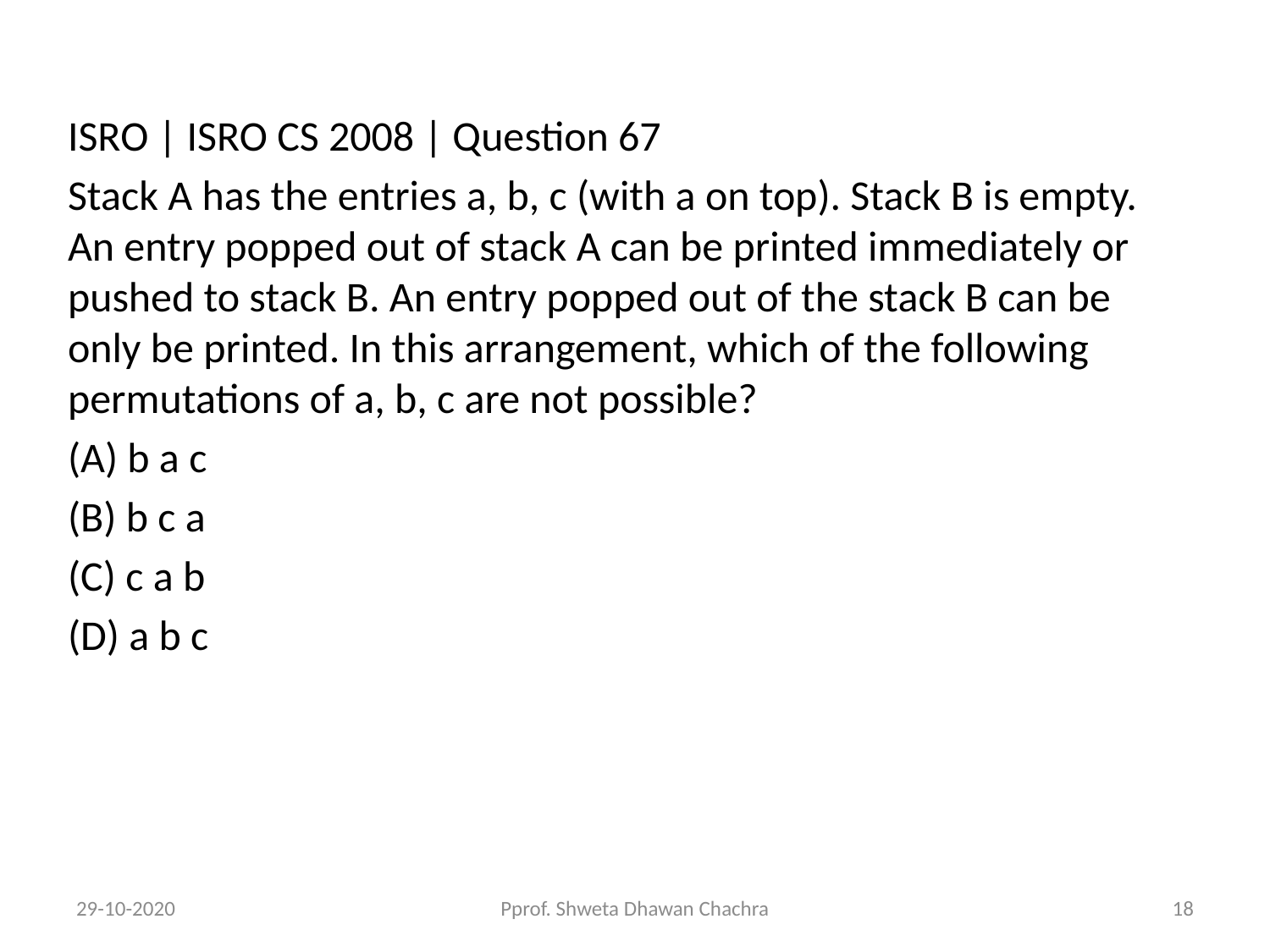

ISRO | ISRO CS 2008 | Question 67
Stack A has the entries a, b, c (with a on top). Stack B is empty. An entry popped out of stack A can be printed immediately or pushed to stack B. An entry popped out of the stack B can be only be printed. In this arrangement, which of the following permutations of a, b, c are not possible?
(A) b a c
(B) b c a
(C) c a b
(D) a b c

29-10-2020
Pprof. Shweta Dhawan Chachra
18